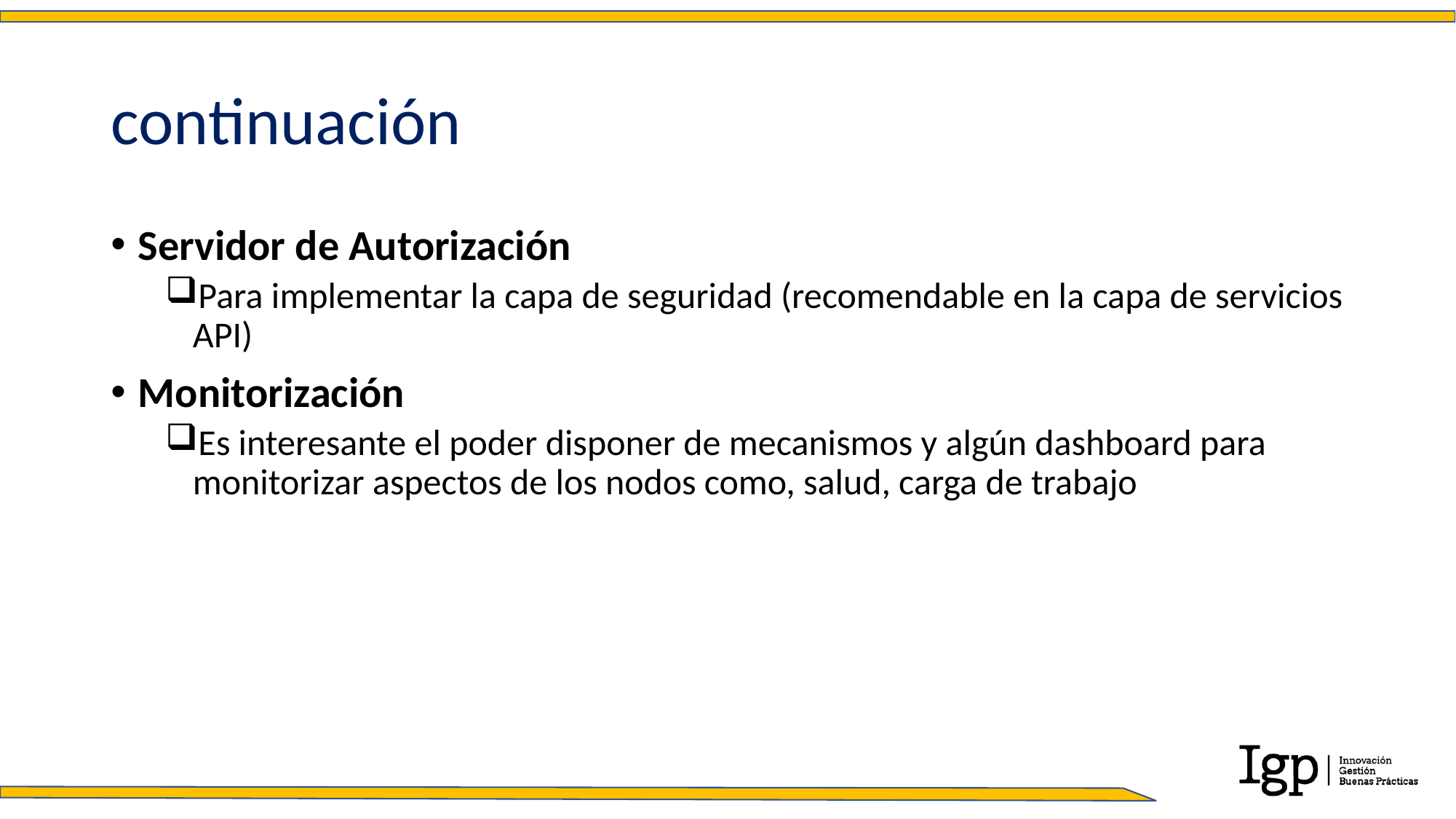

# continuación
Servidor de Autorización
Para implementar la capa de seguridad (recomendable en la capa de servicios API)
Monitorización
Es interesante el poder disponer de mecanismos y algún dashboard para monitorizar aspectos de los nodos como, salud, carga de trabajo